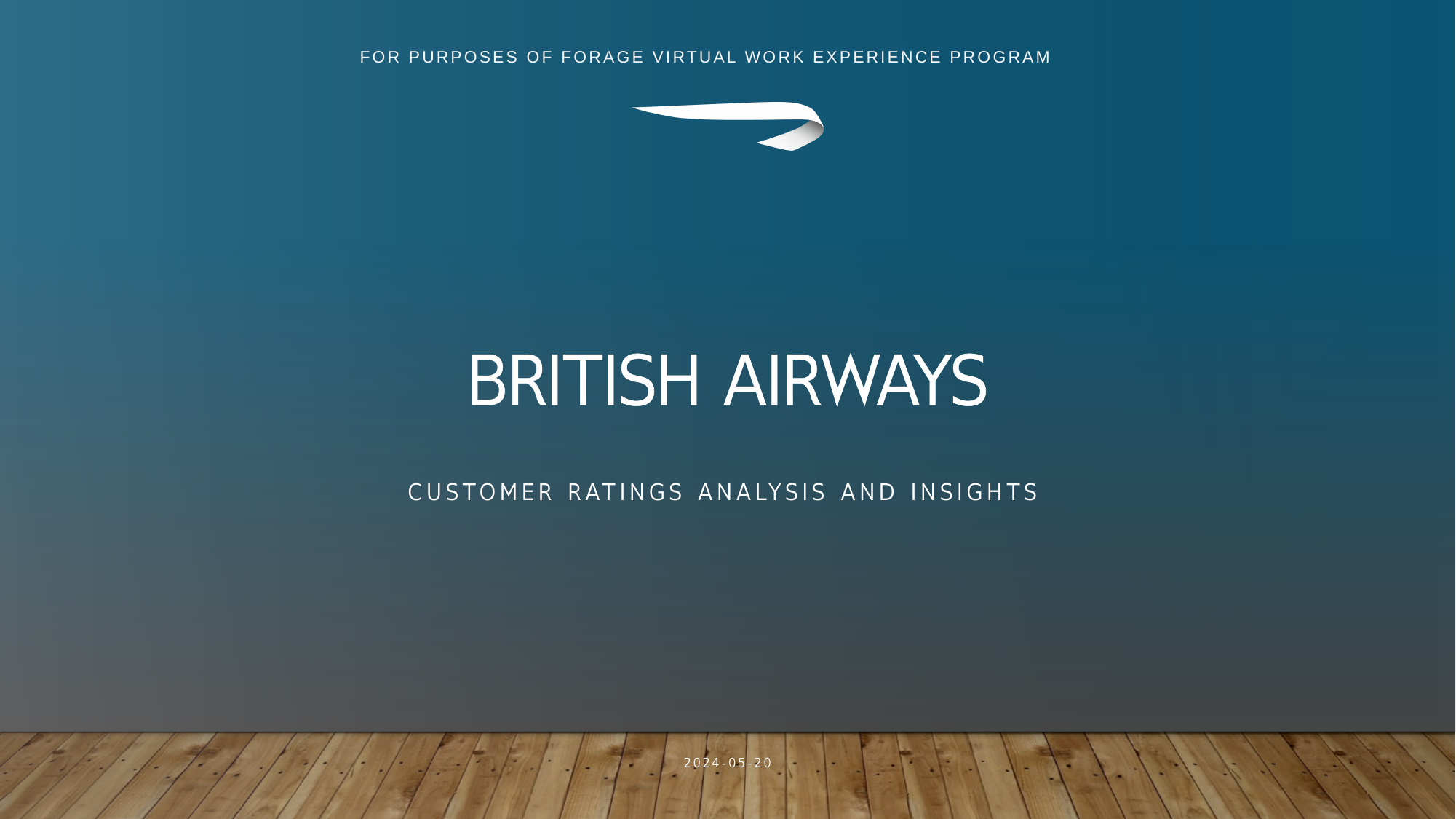

# British Airways
Customer ratings analysis and insights
2024-05-20